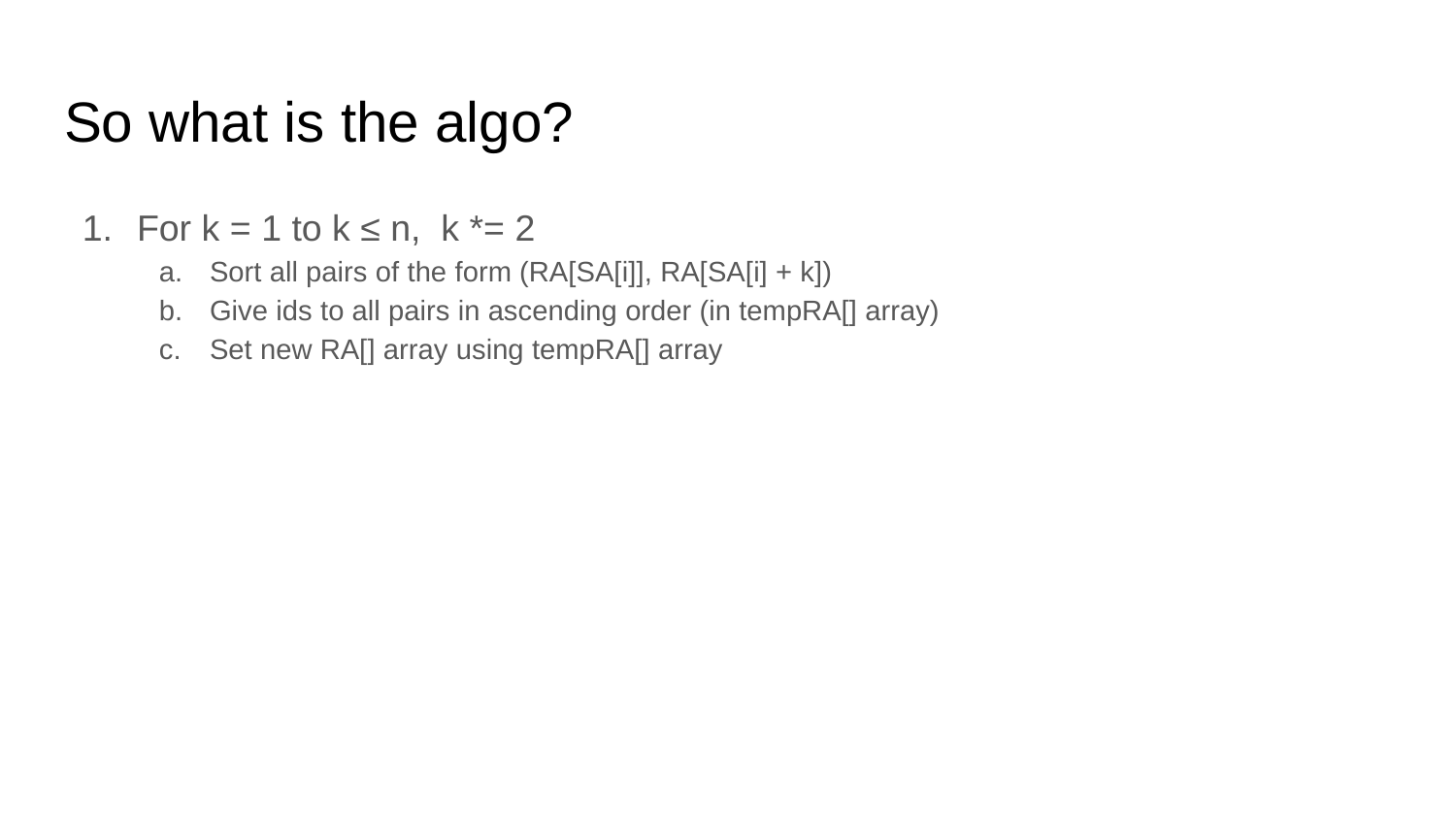

# So what is the algo?
For k = 1 to k ≤ n,  k *= 2
Sort all pairs of the form (RA[SA[i]], RA[SA[i] + k])
Give ids to all pairs in ascending order (in tempRA[] array)
Set new RA[] array using tempRA[] array